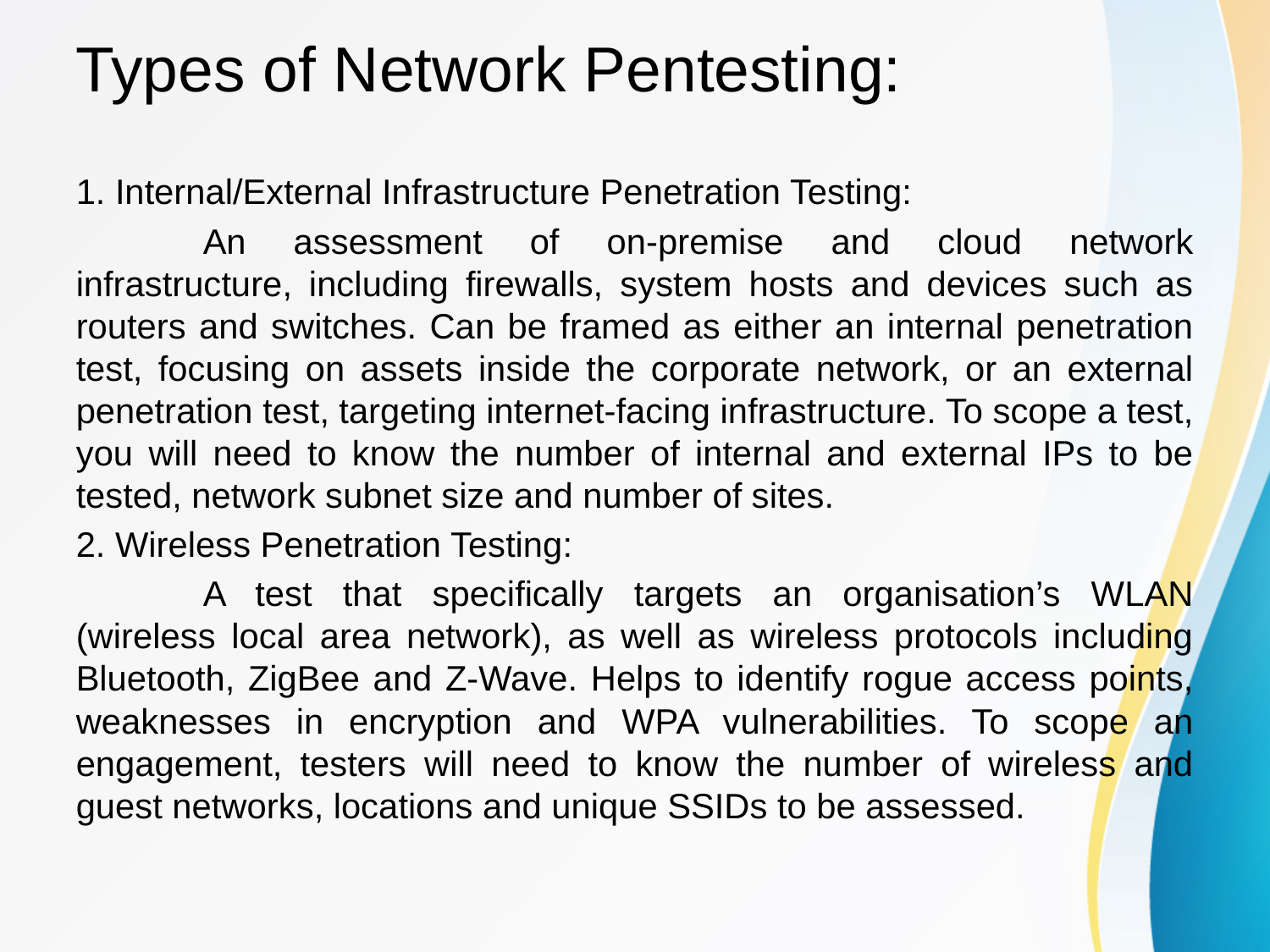

# Types of Network Pentesting:
1. Internal/External Infrastructure Penetration Testing:
	An assessment of on-premise and cloud network infrastructure, including firewalls, system hosts and devices such as routers and switches. Can be framed as either an internal penetration test, focusing on assets inside the corporate network, or an external penetration test, targeting internet-facing infrastructure. To scope a test, you will need to know the number of internal and external IPs to be tested, network subnet size and number of sites.
2. Wireless Penetration Testing:
	A test that specifically targets an organisation’s WLAN (wireless local area network), as well as wireless protocols including Bluetooth, ZigBee and Z-Wave. Helps to identify rogue access points, weaknesses in encryption and WPA vulnerabilities. To scope an engagement, testers will need to know the number of wireless and guest networks, locations and unique SSIDs to be assessed.